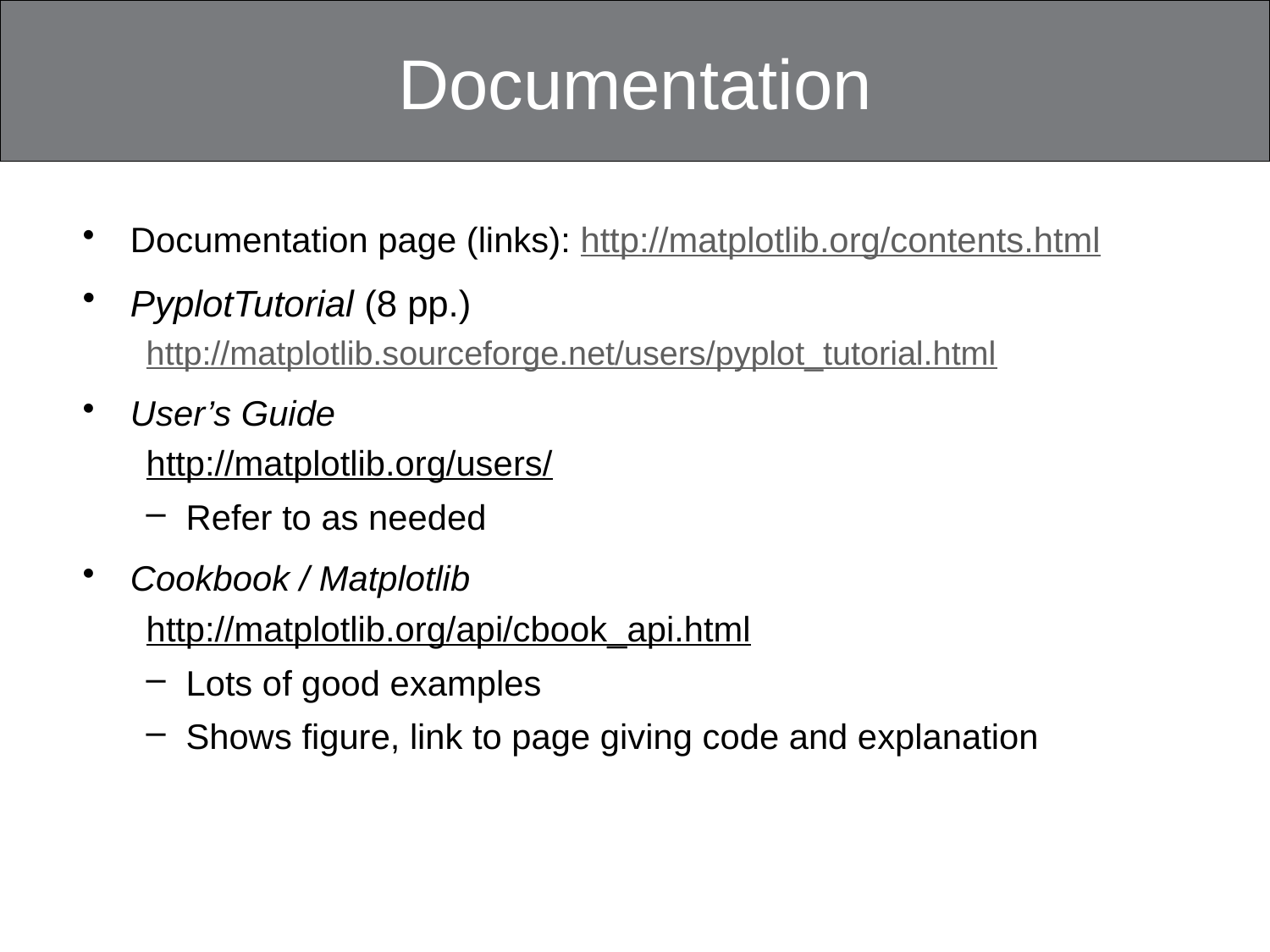

# Documentation
Documentation page (links): http://matplotlib.org/contents.html
PyplotTutorial (8 pp.)
http://matplotlib.sourceforge.net/users/pyplot_tutorial.html
User’s Guide
http://matplotlib.org/users/
Refer to as needed
Cookbook / Matplotlib
http://matplotlib.org/api/cbook_api.html
Lots of good examples
Shows figure, link to page giving code and explanation